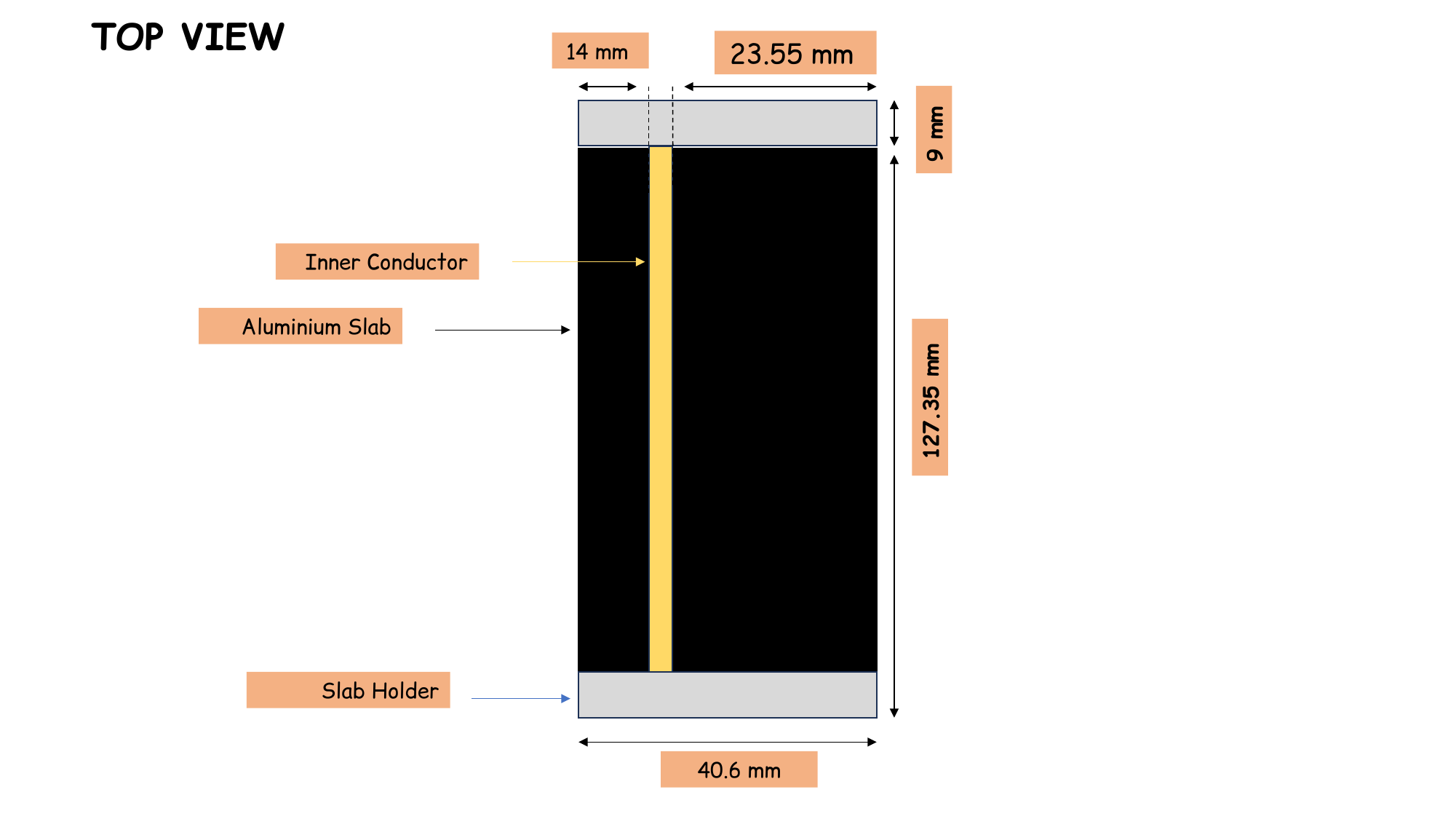

TOP VIEW
23.55 mm
14 mm

9 mm

Inner Conductor
Aluminium Slab
127.35 mm
Slab Holder

40.6 mm